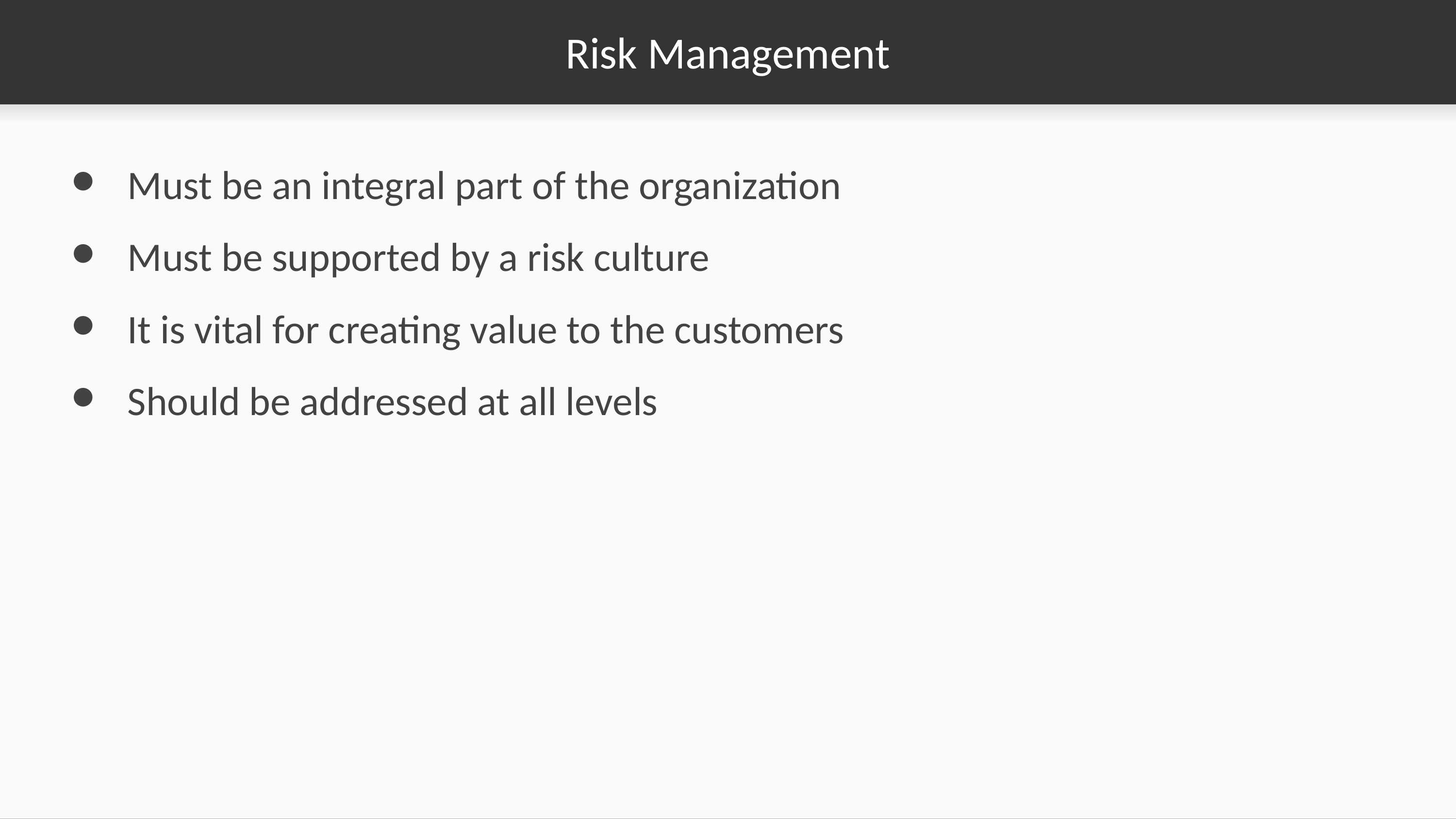

# Risk Management
Must be an integral part of the organization
Must be supported by a risk culture
It is vital for creating value to the customers
Should be addressed at all levels